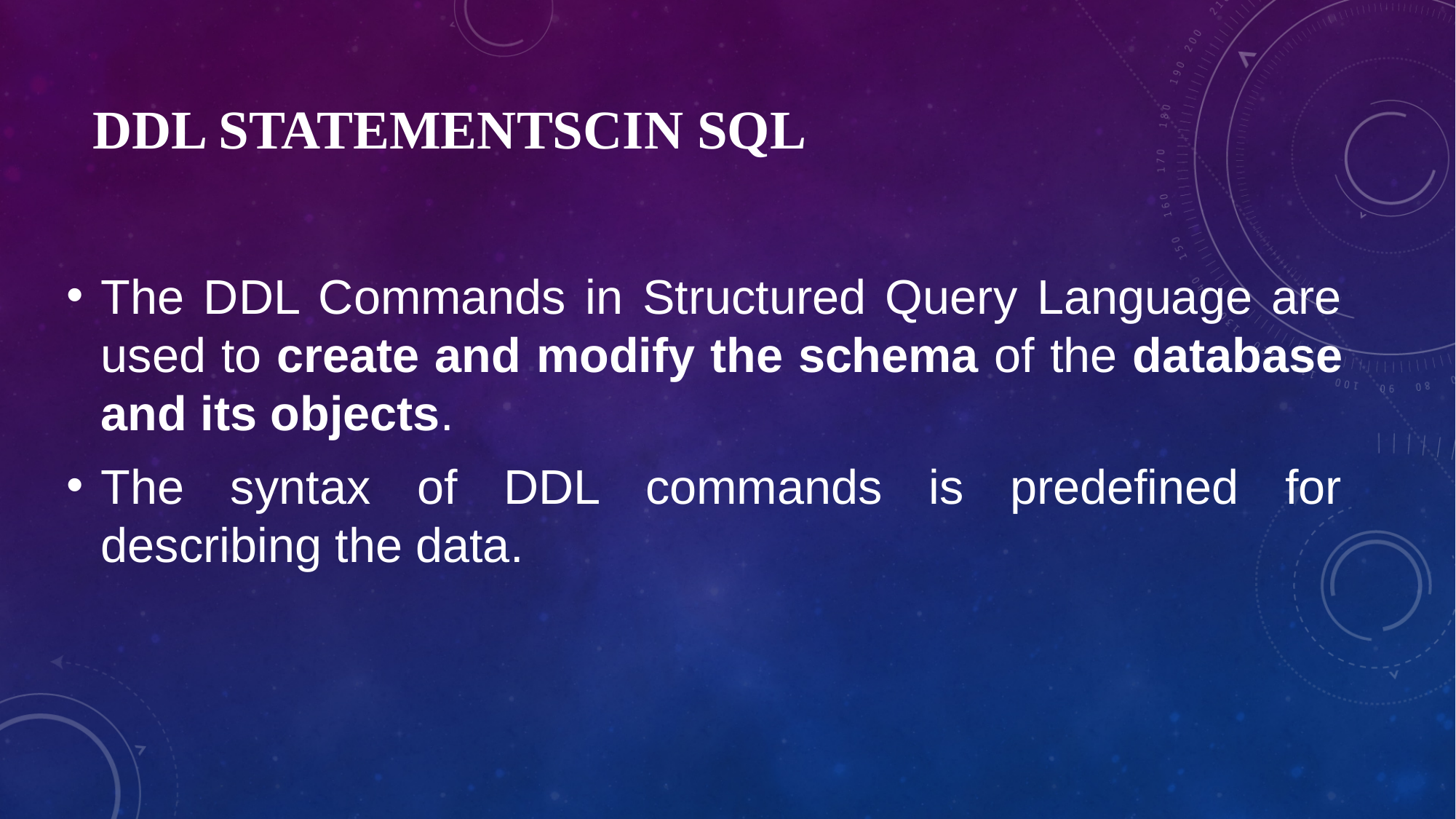

# DDL STATEMENTSCIN SQL
The DDL Commands in Structured Query Language are used to create and modify the schema of the database and its objects.
The syntax of DDL commands is predefined for describing the data.